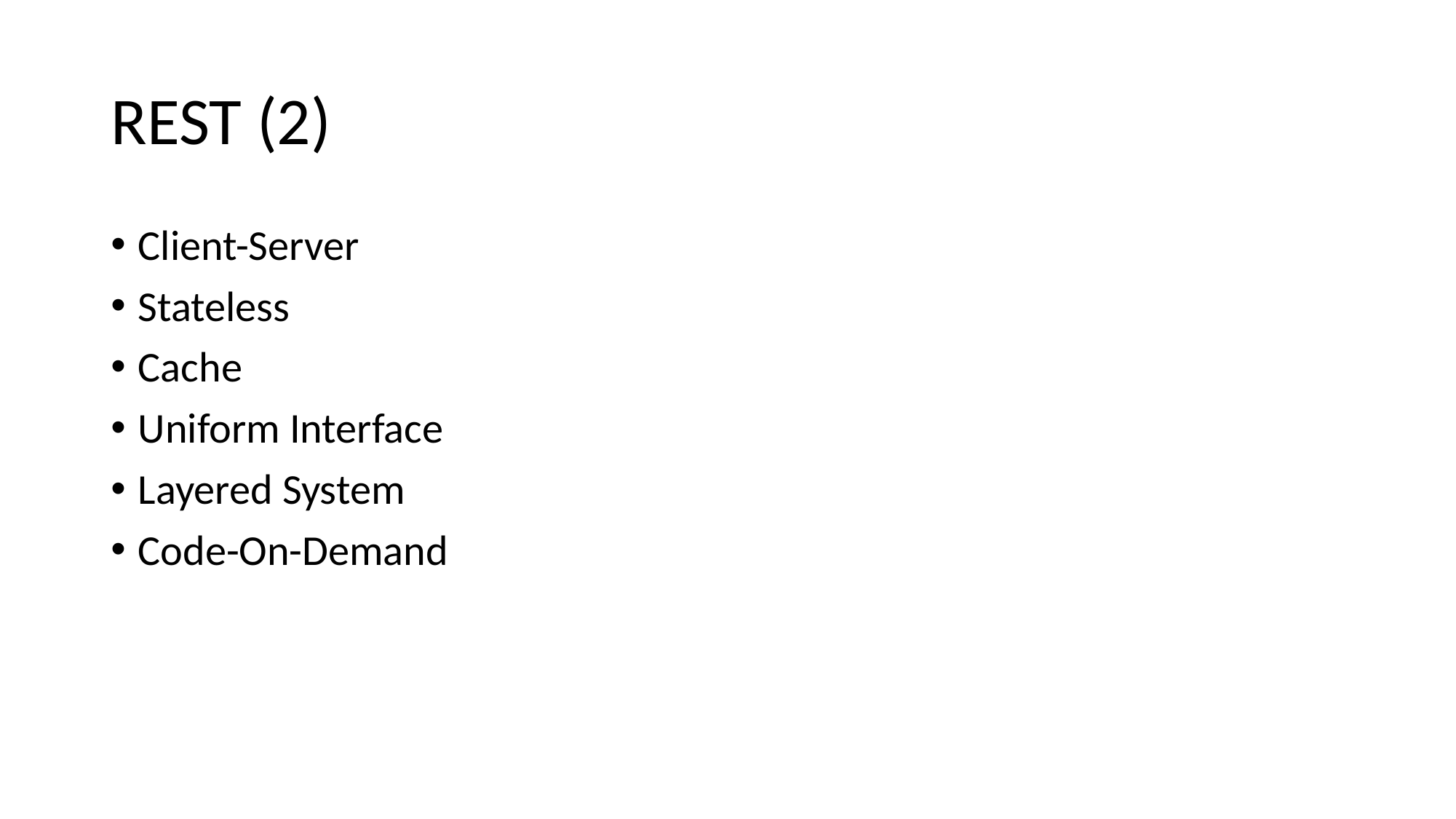

# REST (2)
Client-Server
Stateless
Cache
Uniform Interface
Layered System
Code-On-Demand